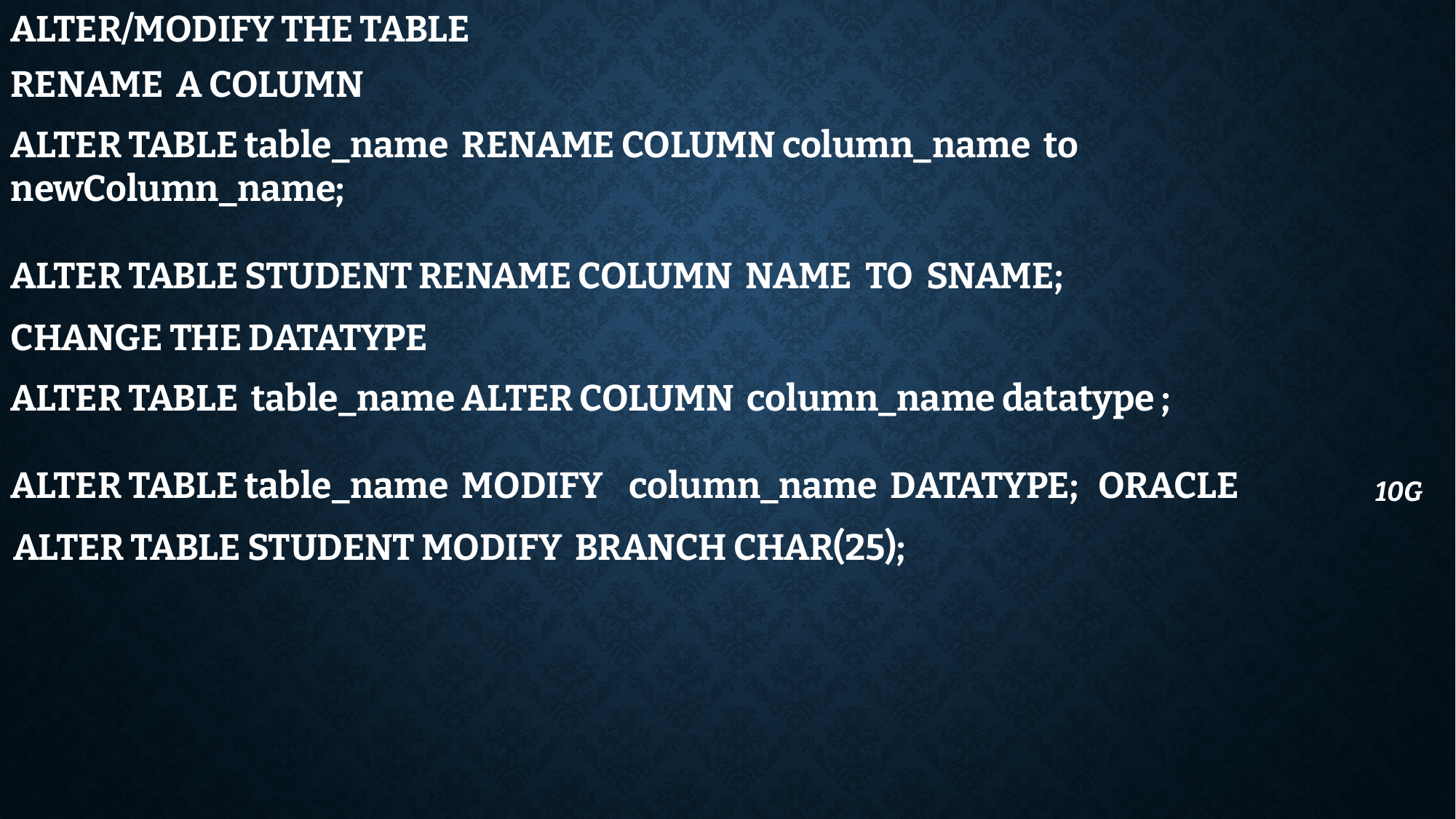

ALTER/MODIFY THE TABLE
RENAME  A COLUMN
ALTER TABLE table_name  RENAME COLUMN column_name  to newColumn_name;

ALTER TABLE STUDENT RENAME COLUMN  NAME  TO  SNAME;
CHANGE THE DATATYPE
ALTER TABLE  table_name ALTER COLUMN  column_name datatype ;

ALTER TABLE table_name  MODIFY    column_name  DATATYPE;   ORACLE
10G
ALTER TABLE STUDENT MODIFY  BRANCH CHAR(25);